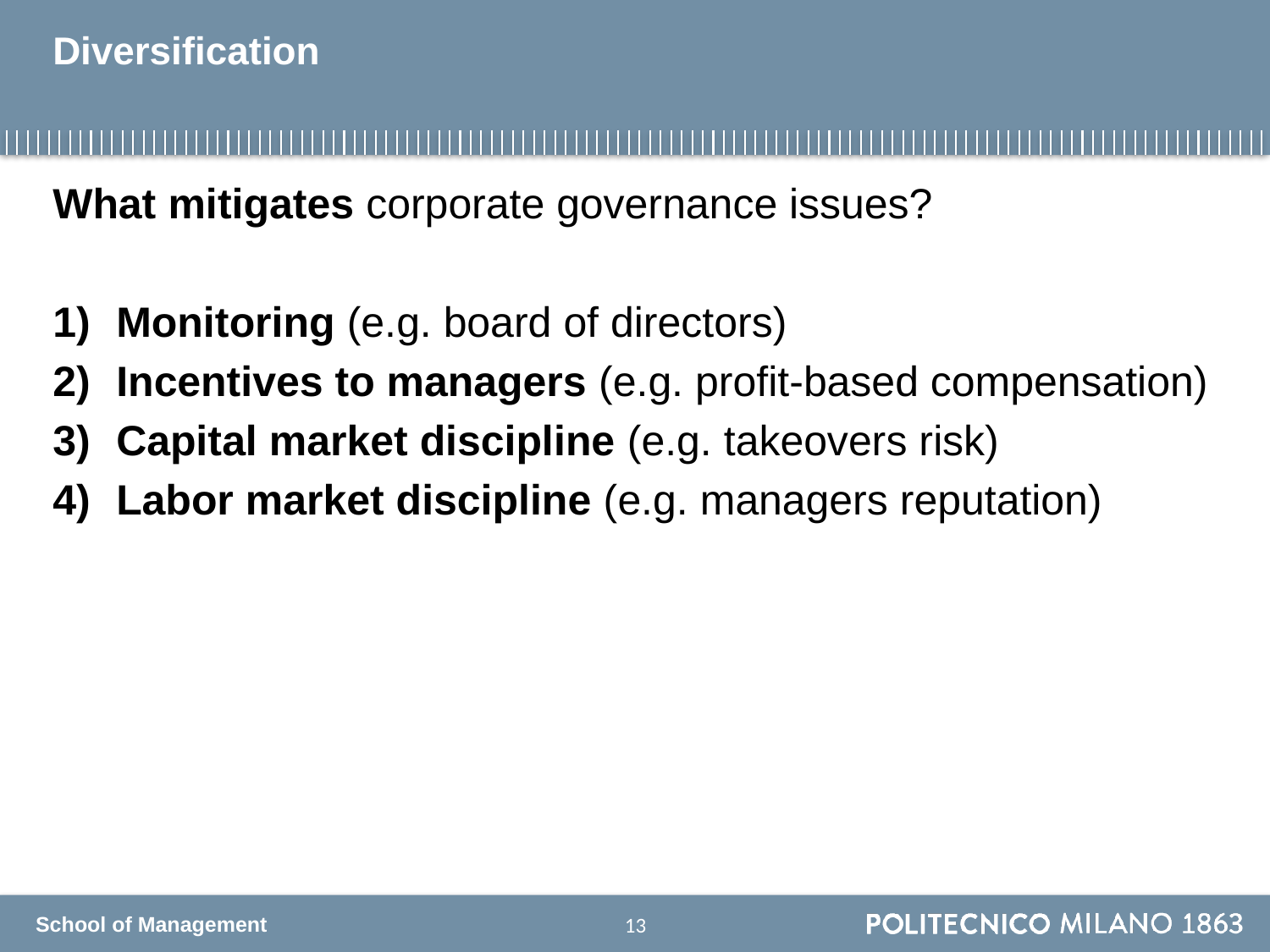

# Diversification
What mitigates corporate governance issues?

Monitoring (e.g. board of directors)
Incentives to managers (e.g. profit-based compensation)
Capital market discipline (e.g. takeovers risk)
Labor market discipline (e.g. managers reputation)
13